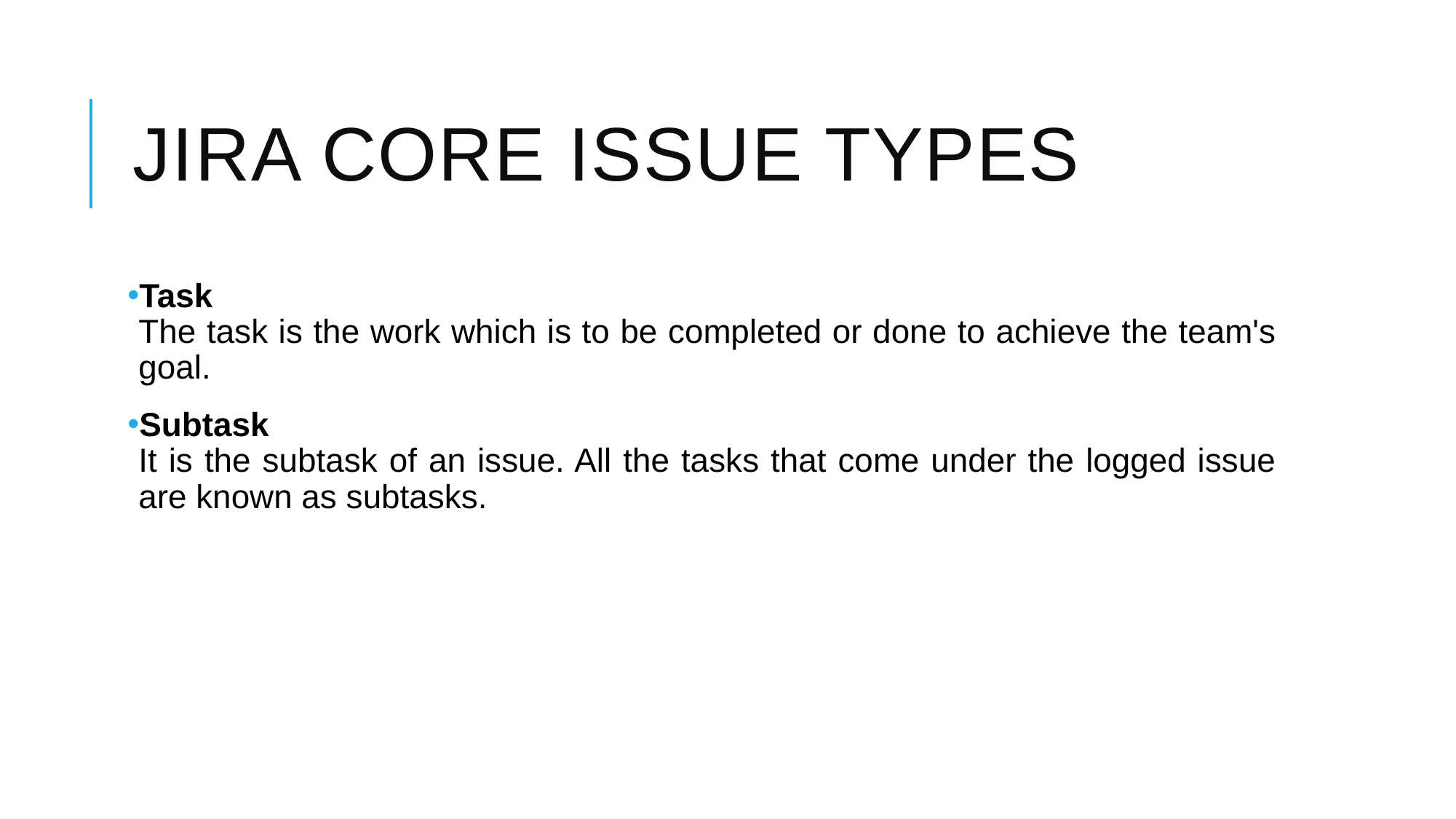

# Jira core issue types
Task
The task is the work which is to be completed or done to achieve the team's goal.
Subtask
It is the subtask of an issue. All the tasks that come under the logged issue are known as subtasks.